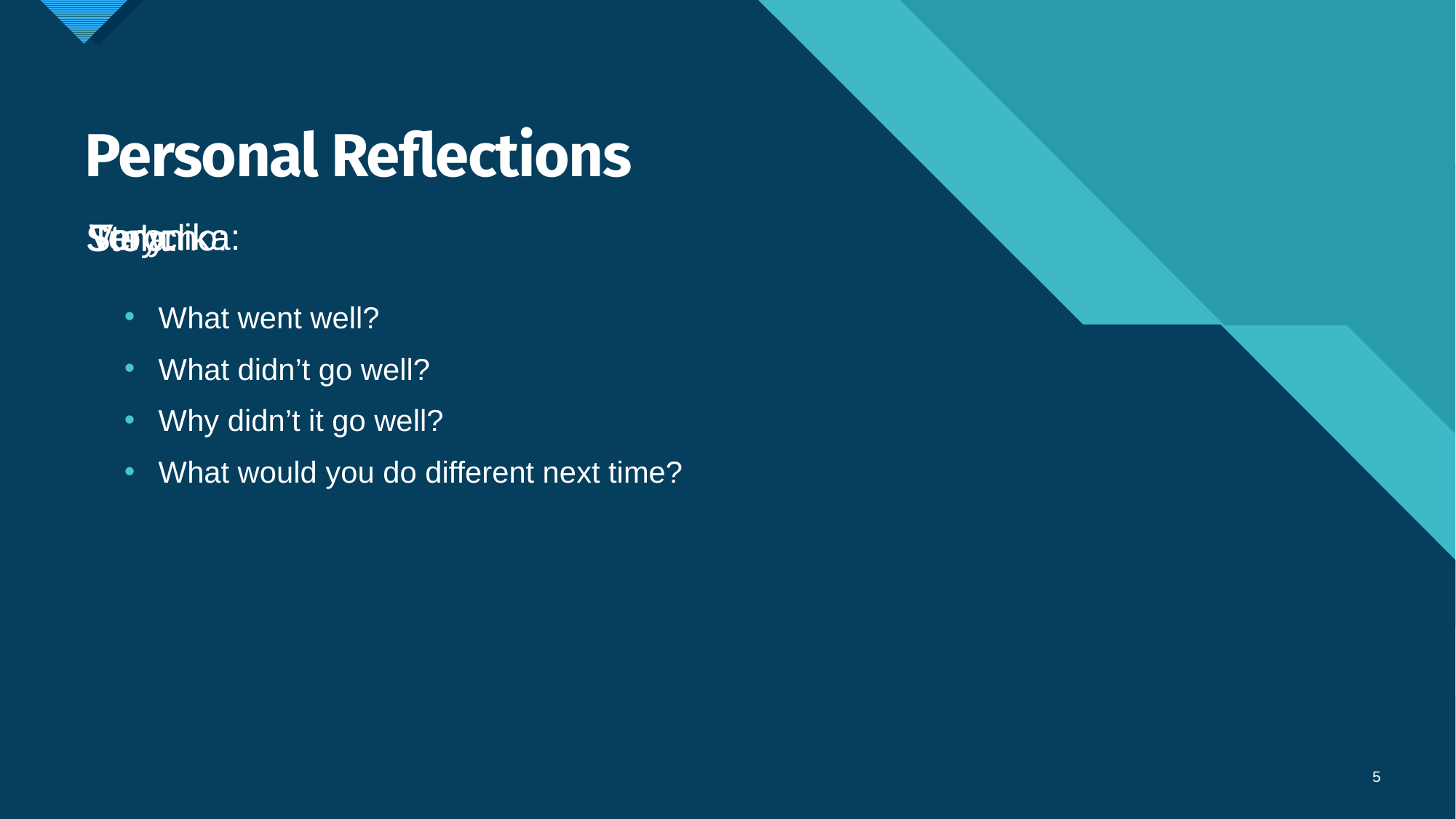

# Personal Reflections
Tony:
Veronika:
Stoycho:
Stela:
What went well?
What didn’t go well?
Why didn’t it go well?
What would you do different next time?

5